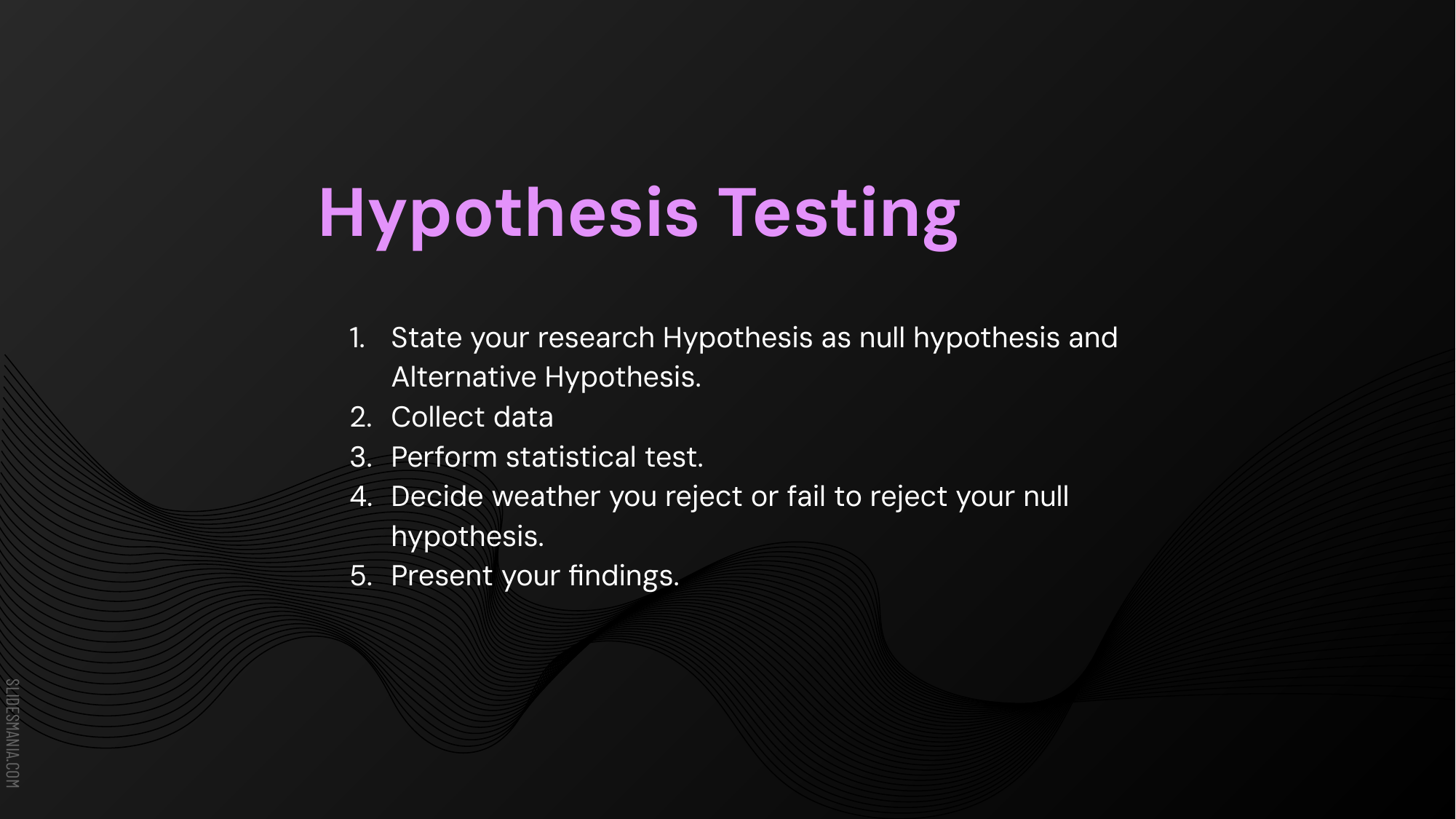

# Hypothesis Testing
State your research Hypothesis as null hypothesis and Alternative Hypothesis.
Collect data
Perform statistical test.
Decide weather you reject or fail to reject your null hypothesis.
Present your findings.